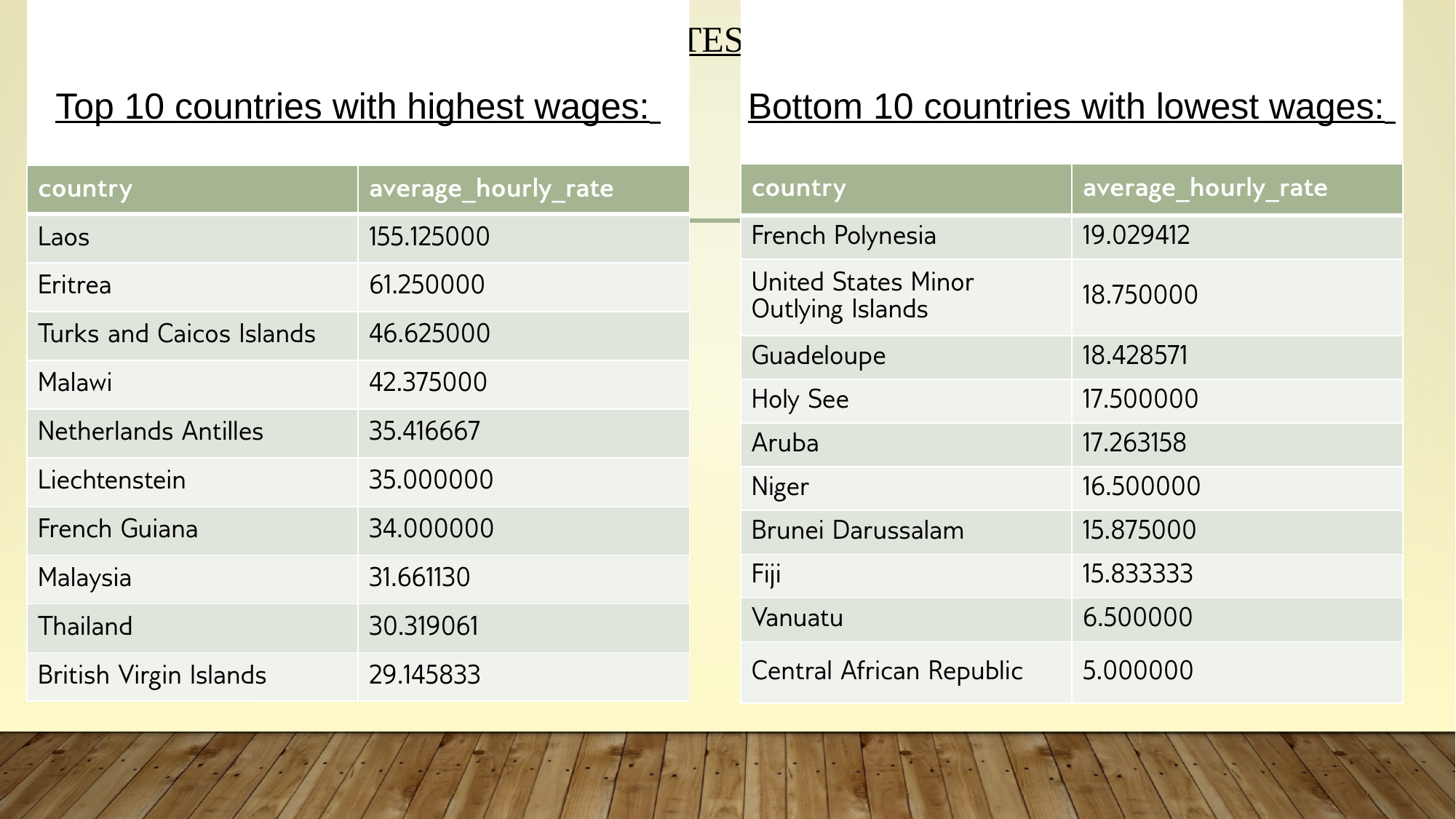

# Compare average hourly rates across different countries
Bottom 10 countries with lowest wages:
Top 10 countries with highest wages:
| country | average\_hourly\_rate |
| --- | --- |
| French Polynesia | 19.029412 |
| United States Minor Outlying Islands | 18.750000 |
| Guadeloupe | 18.428571 |
| Holy See | 17.500000 |
| Aruba | 17.263158 |
| Niger | 16.500000 |
| Brunei Darussalam | 15.875000 |
| Fiji | 15.833333 |
| Vanuatu | 6.500000 |
| Central African Republic | 5.000000 |
| country | average\_hourly\_rate |
| --- | --- |
| Laos | 155.125000 |
| Eritrea | 61.250000 |
| Turks and Caicos Islands | 46.625000 |
| Malawi | 42.375000 |
| Netherlands Antilles | 35.416667 |
| Liechtenstein | 35.000000 |
| French Guiana | 34.000000 |
| Malaysia | 31.661130 |
| Thailand | 30.319061 |
| British Virgin Islands | 29.145833 |